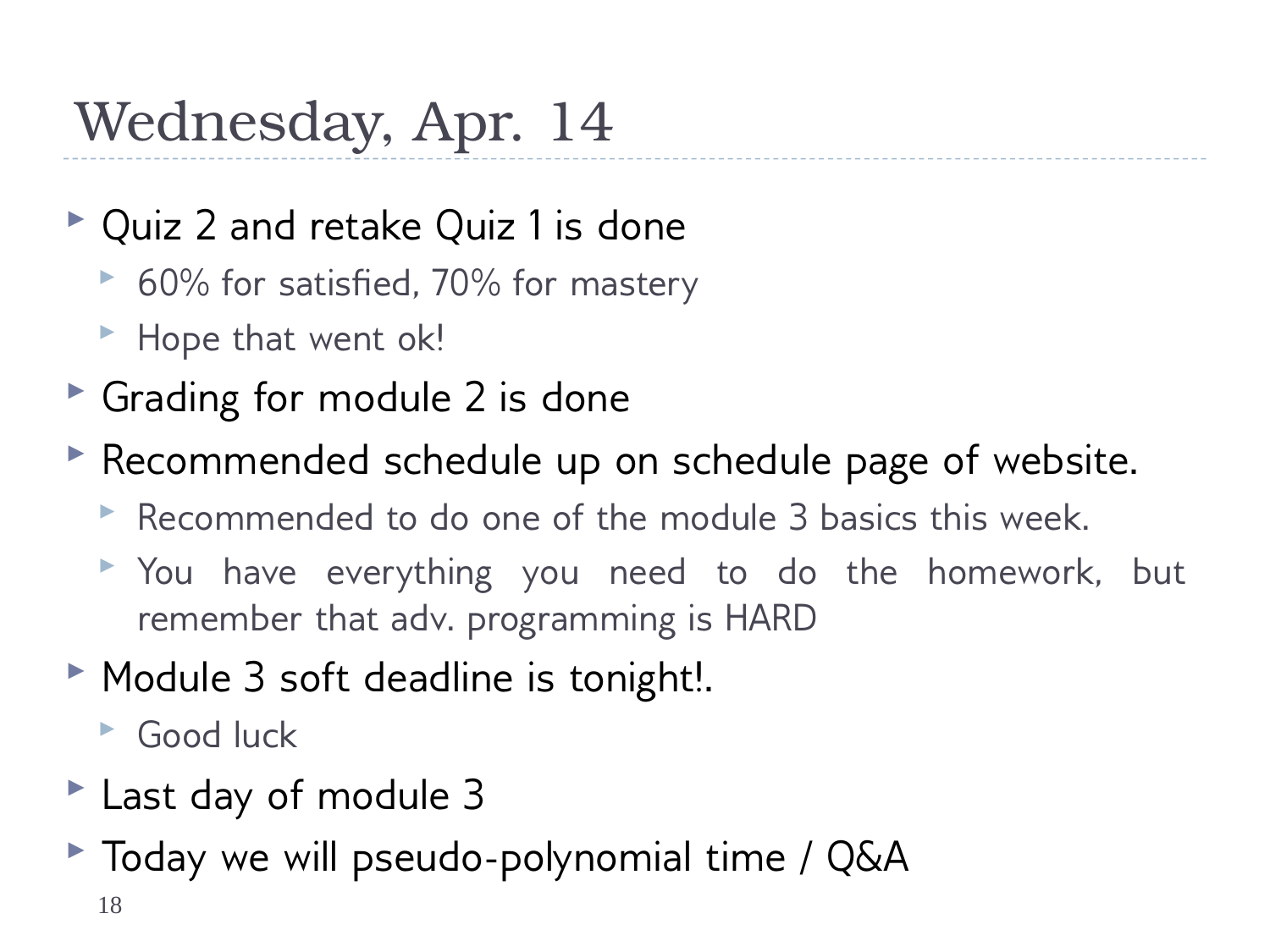

# Wednesday, Apr. 14
Quiz 2 and retake Quiz 1 is done
60% for satisfied, 70% for mastery
Hope that went ok!
Grading for module 2 is done
Recommended schedule up on schedule page of website.
Recommended to do one of the module 3 basics this week.
You have everything you need to do the homework, but remember that adv. programming is HARD
Module 3 soft deadline is tonight!.
Good luck
Last day of module 3
Today we will pseudo-polynomial time / Q&A
18